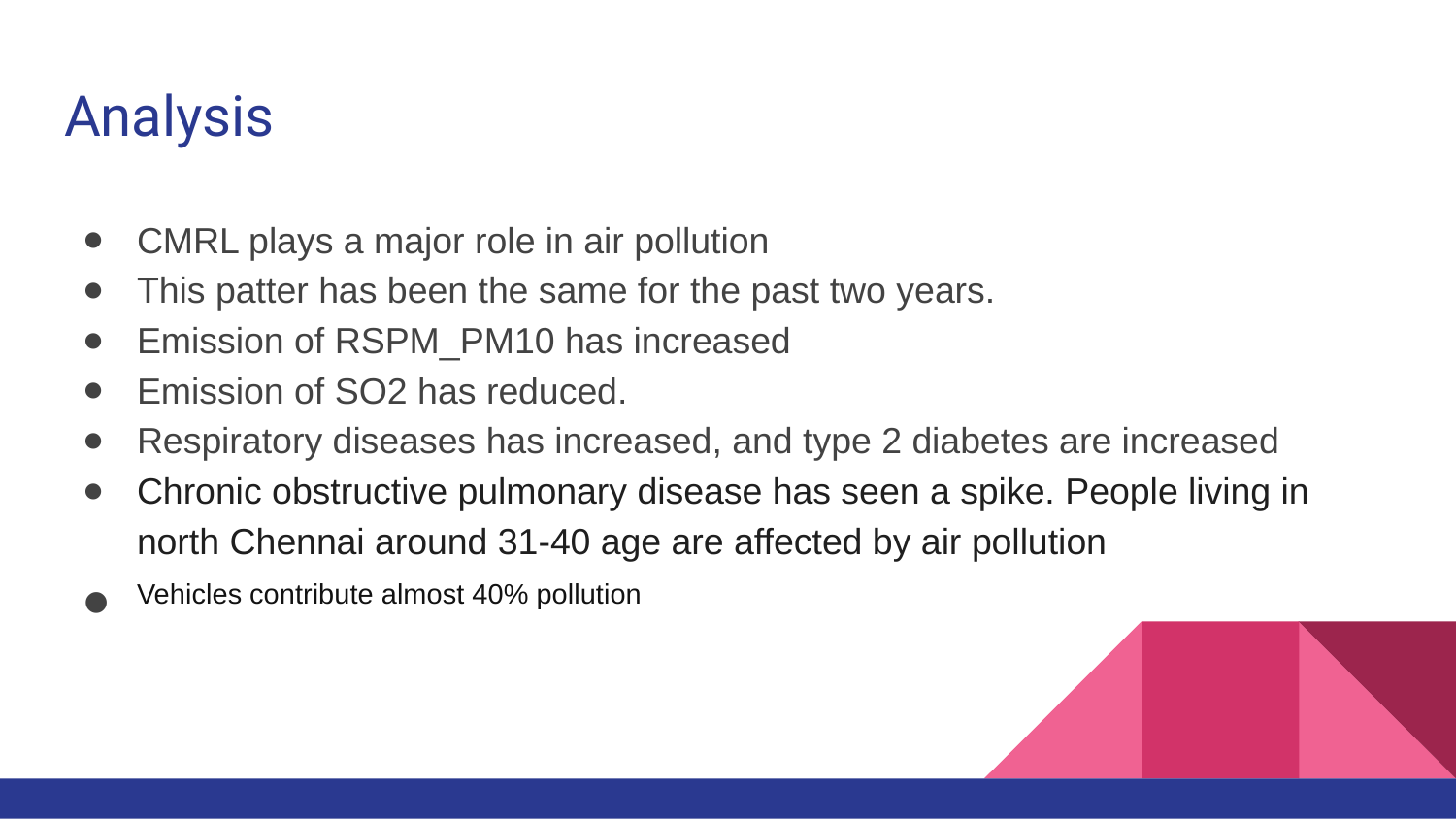

# Analysis
CMRL plays a major role in air pollution
This patter has been the same for the past two years.
Emission of RSPM_PM10 has increased
Emission of SO2 has reduced.
Respiratory diseases has increased, and type 2 diabetes are increased
Chronic obstructive pulmonary disease has seen a spike. People living in north Chennai around 31-40 age are affected by air pollution
Vehicles contribute almost 40% pollution